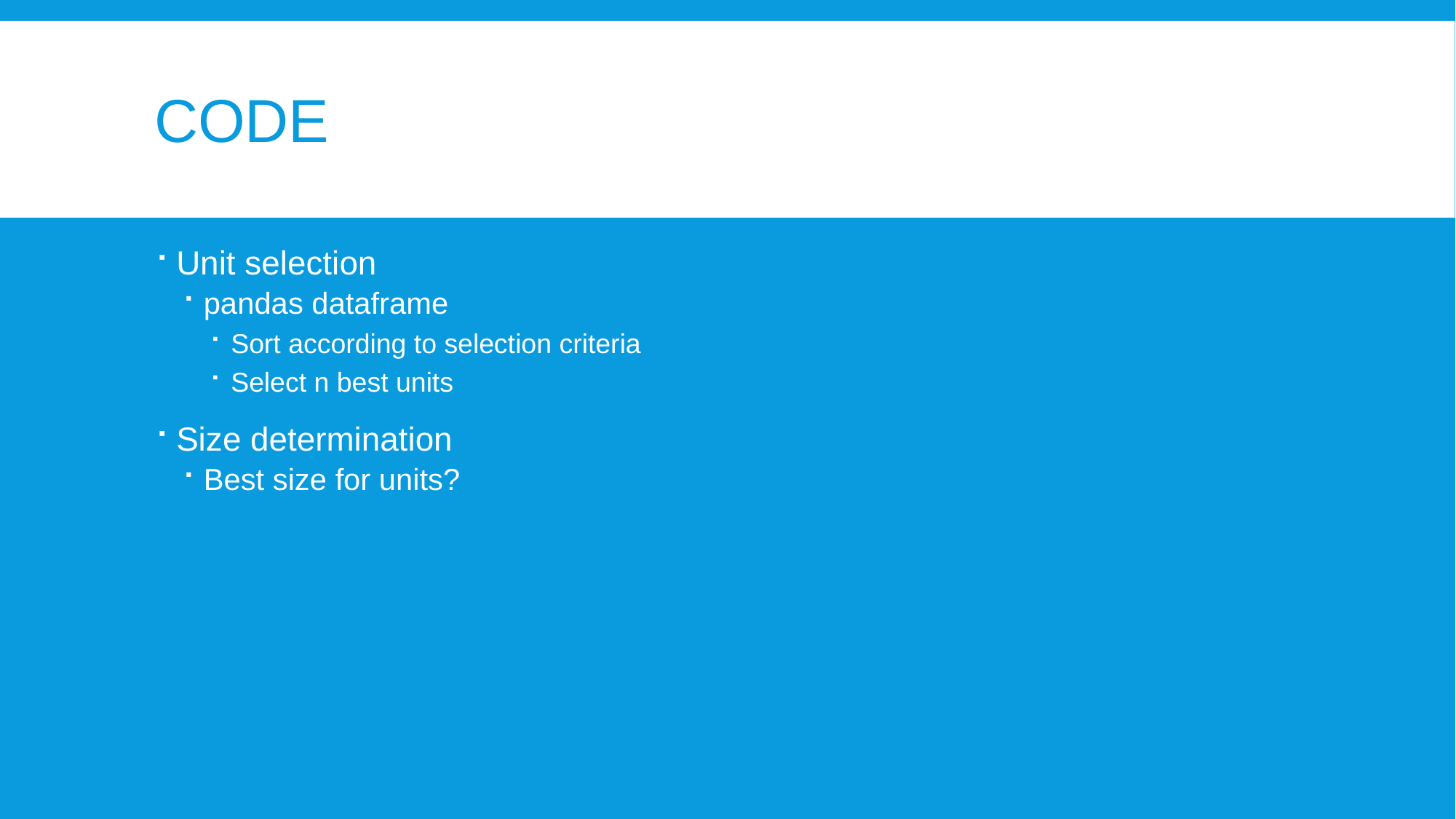

# Code
Unit selection
pandas dataframe
Sort according to selection criteria
Select n best units
Size determination
Best size for units?